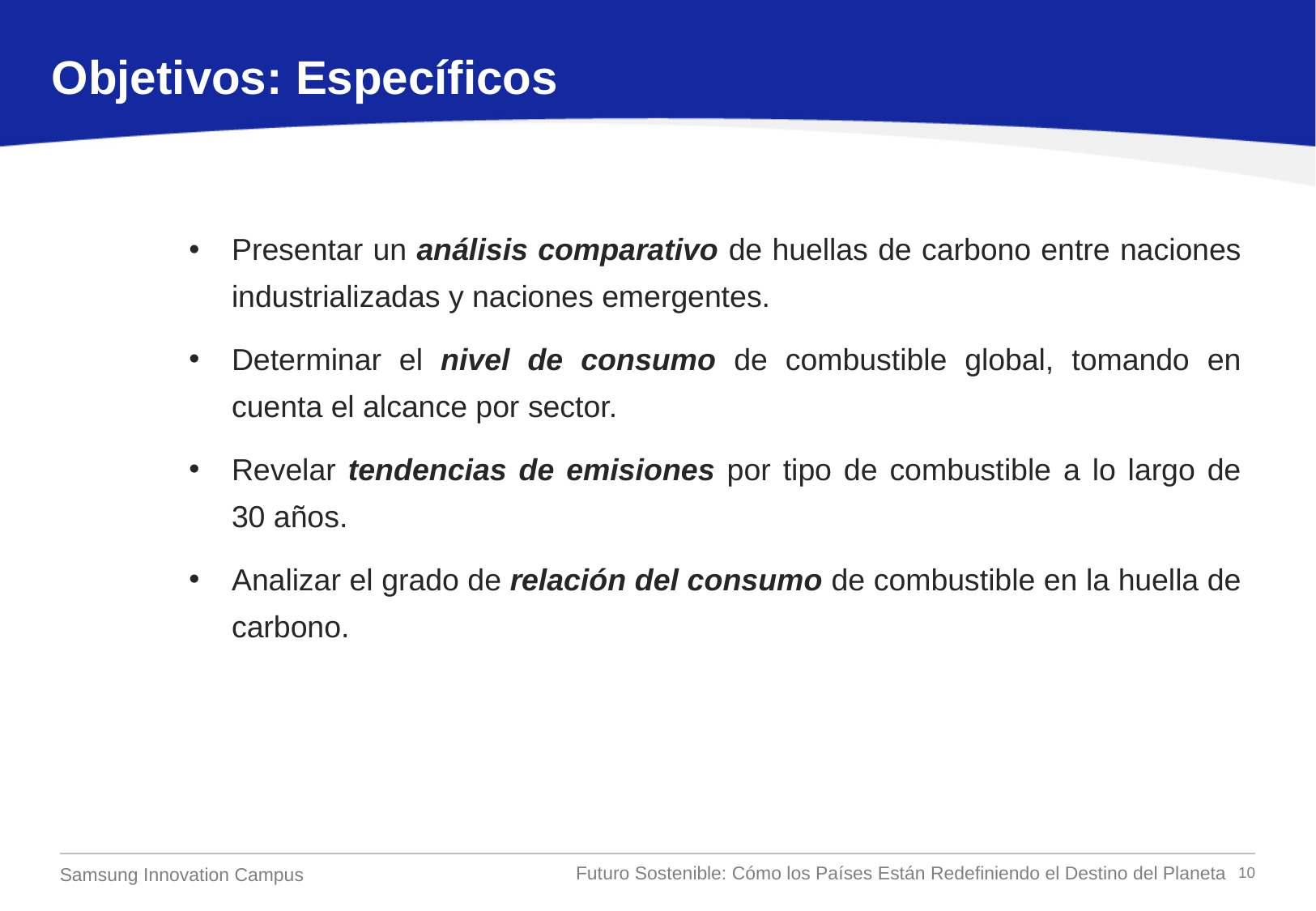

Objetivos: Específicos
Presentar un análisis comparativo de huellas de carbono entre naciones industrializadas y naciones emergentes.
Determinar el nivel de consumo de combustible global, tomando en cuenta el alcance por sector.
Revelar tendencias de emisiones por tipo de combustible a lo largo de 30 años.
Analizar el grado de relación del consumo de combustible en la huella de carbono.
Futuro Sostenible: Cómo los Países Están Redefiniendo el Destino del Planeta